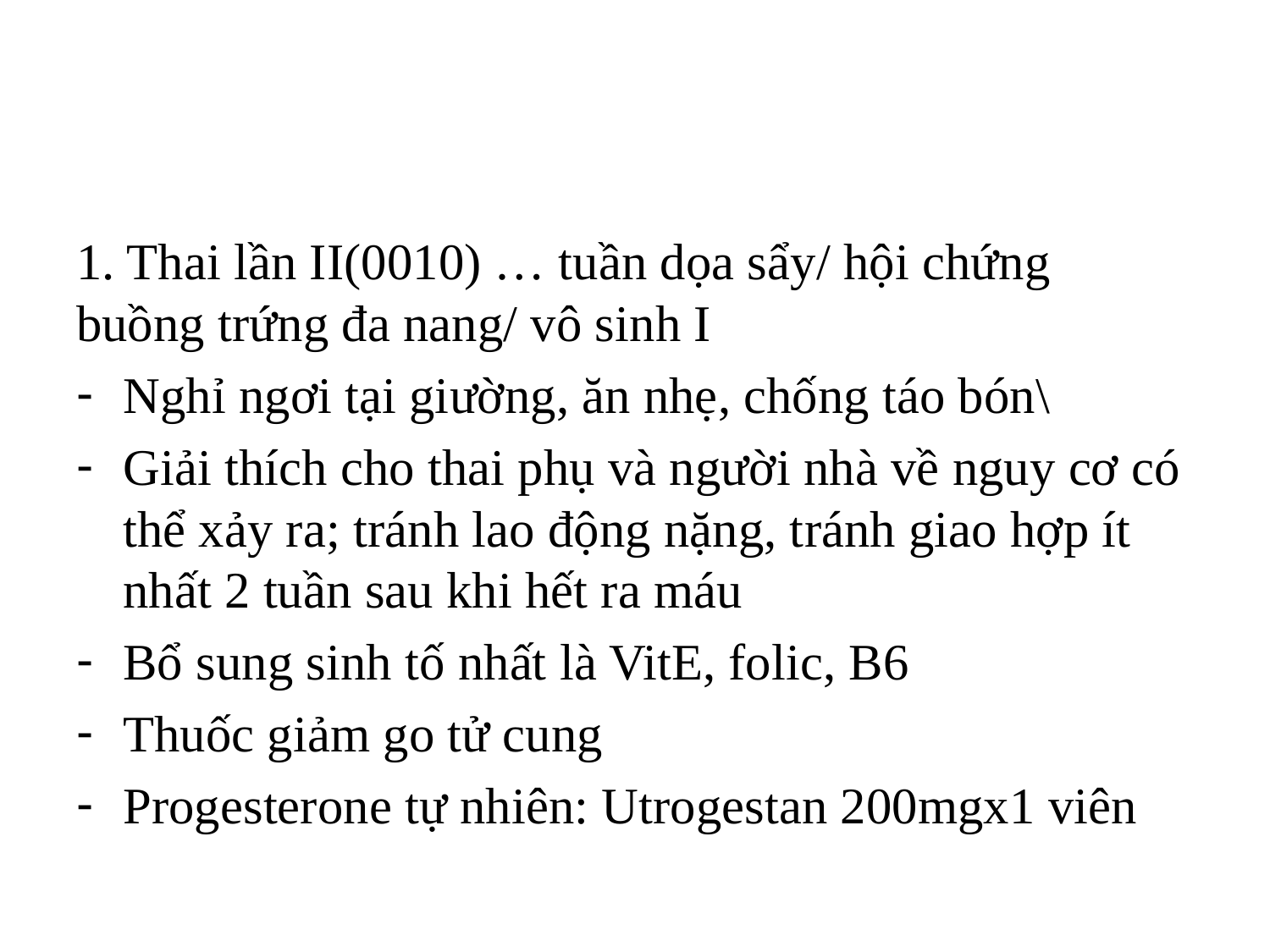

#
1. Thai lần II(0010) … tuần dọa sẩy/ hội chứng buồng trứng đa nang/ vô sinh I
Nghỉ ngơi tại giường, ăn nhẹ, chống táo bón\
Giải thích cho thai phụ và người nhà về nguy cơ có thể xảy ra; tránh lao động nặng, tránh giao hợp ít nhất 2 tuần sau khi hết ra máu
Bổ sung sinh tố nhất là VitE, folic, B6
Thuốc giảm go tử cung
Progesterone tự nhiên: Utrogestan 200mgx1 viên